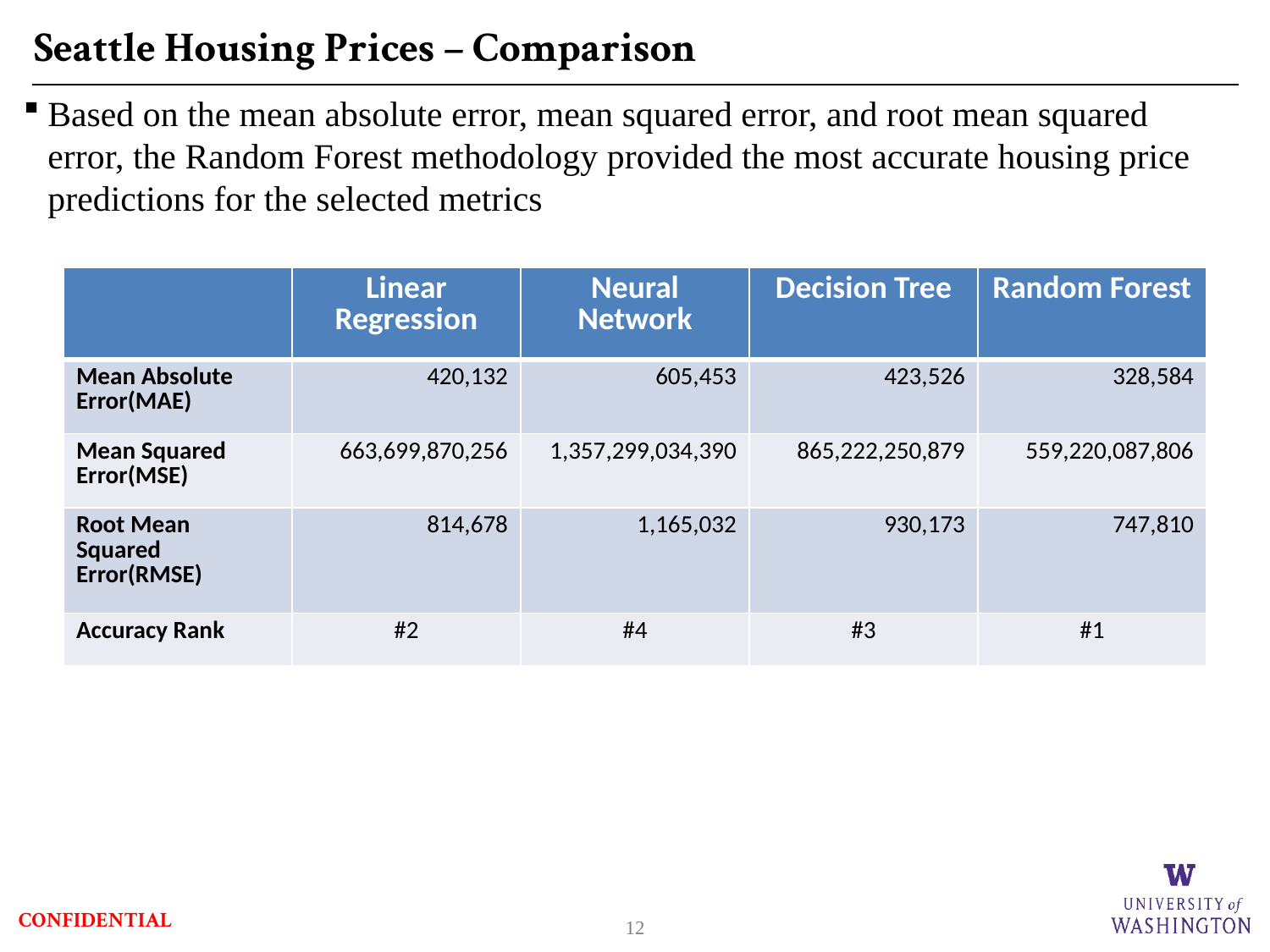

# Seattle Housing Prices – Comparison
Based on the mean absolute error, mean squared error, and root mean squared error, the Random Forest methodology provided the most accurate housing price predictions for the selected metrics

|  | Linear Regression | Neural Network | Decision Tree | Random Forest |
| --- | --- | --- | --- | --- |
| Mean Absolute Error(MAE) | 420,132 | 605,453 | 423,526 | 328,584 |
| Mean Squared Error(MSE) | 663,699,870,256 | 1,357,299,034,390 | 865,222,250,879 | 559,220,087,806 |
| Root Mean Squared Error(RMSE) | 814,678 | 1,165,032 | 930,173 | 747,810 |
| Accuracy Rank | #2 | #4 | #3 | #1 |